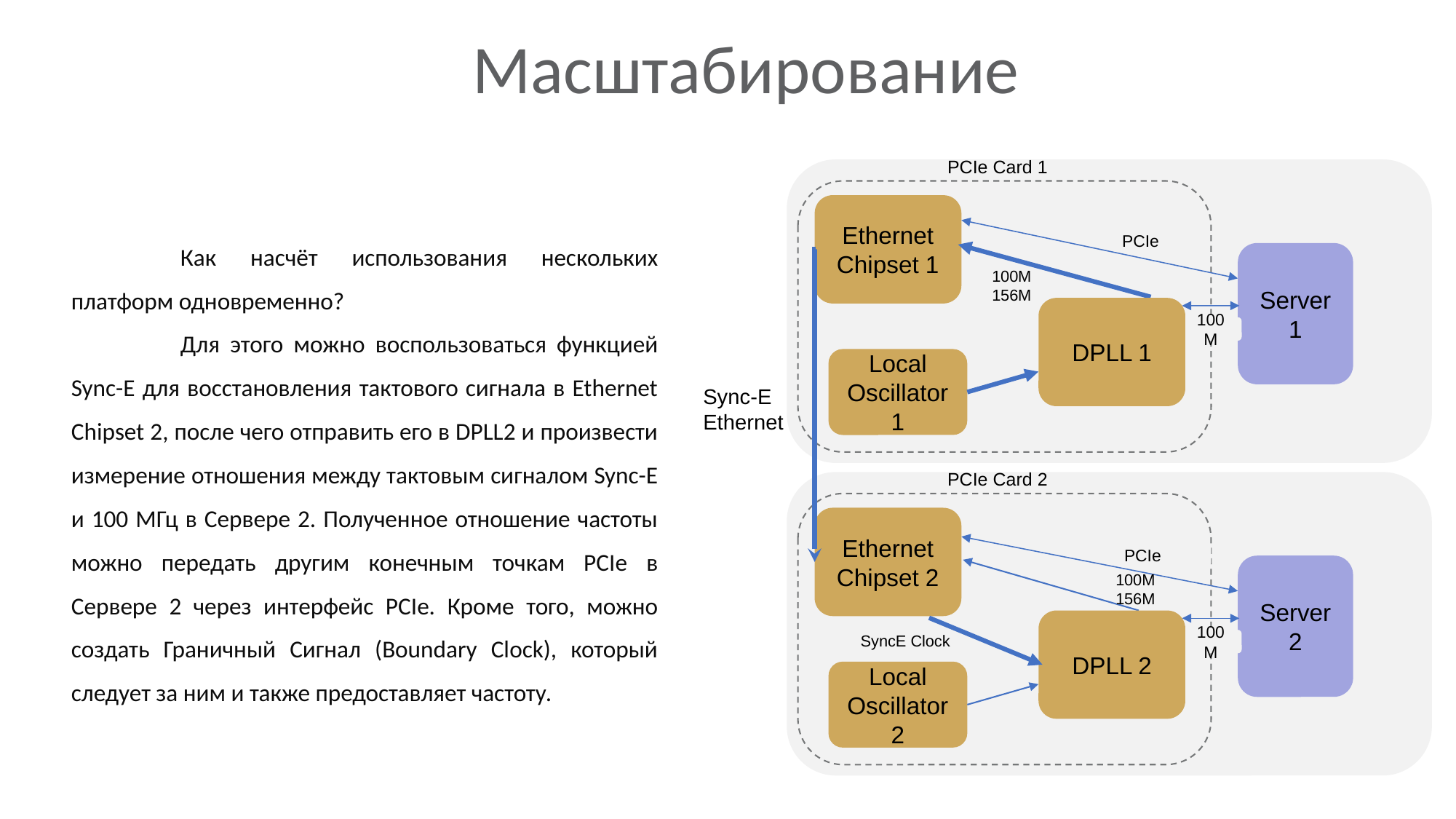

# Масштабирование
PCIe Card 1

Ethernet Chipset 1
	Как насчёт использования нескольких платформ одновременно?
	Для этого можно воспользоваться функцией Sync-E для восстановления тактового сигнала в Ethernet Chipset 2, после чего отправить его в DPLL2 и произвести измерение отношения между тактовым сигналом Sync-E и 100 МГц в Сервере 2. Полученное отношение частоты можно передать другим конечным точкам PCIe в Сервере 2 через интерфейс PCIe. Кроме того, можно создать Граничный Сигнал (Boundary Clock), который следует за ним и также предоставляет частоту.
PCIe
Server 1
100M
156M
DPLL 1
100M
Local Oscillator 1

Sync-E
Ethernet
PCIe Card 2

Ethernet Chipset 2
PCIe
Server 2
100M
156M
DPLL 2
SyncE Clock
100M
Local Oscillator 2